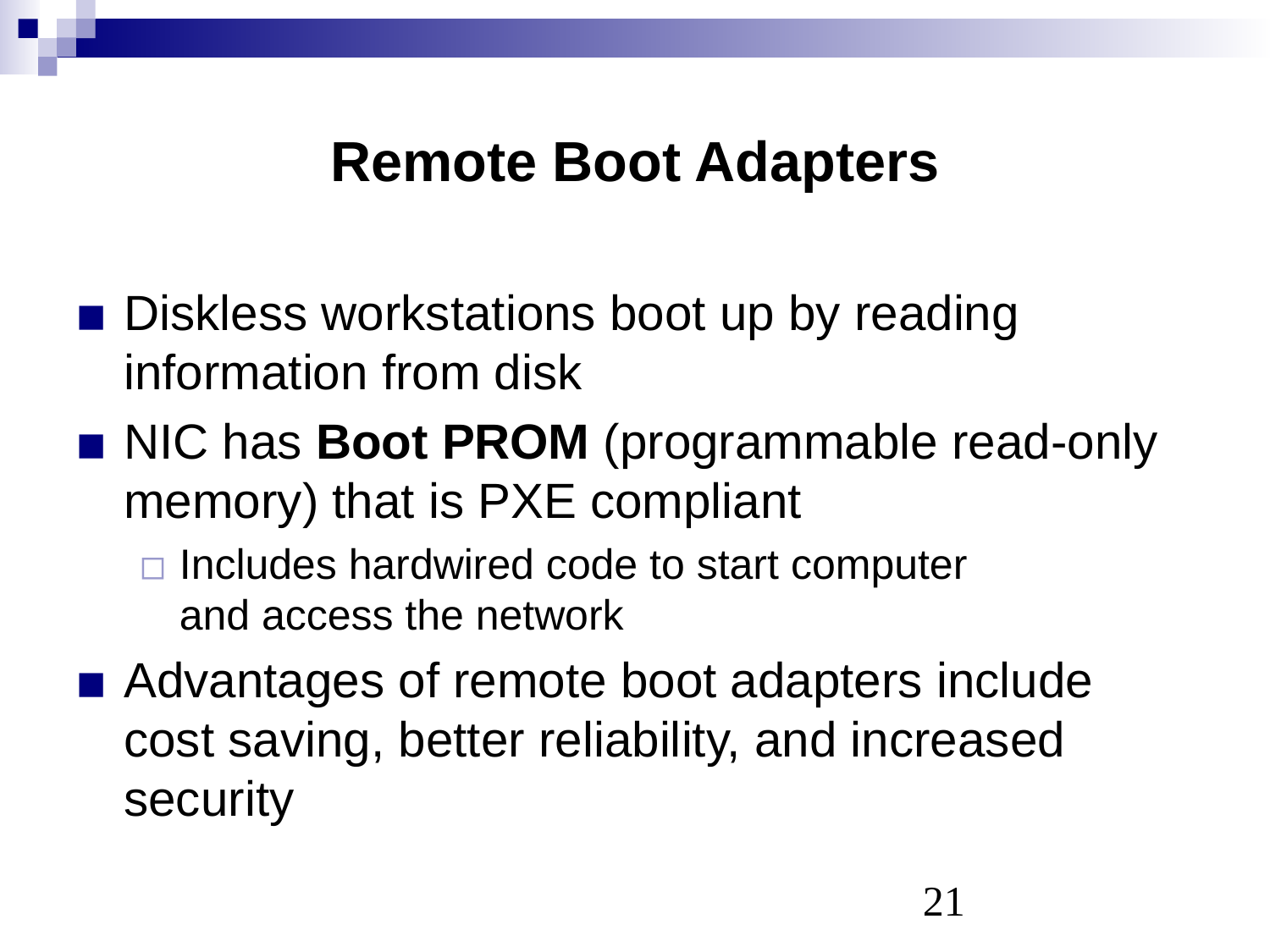

# Remote Boot Adapters
Diskless workstations boot up by reading information from disk
NIC has Boot PROM (programmable read-only memory) that is PXE compliant
Includes hardwired code to start computer
and access the network
Advantages of remote boot adapters include cost saving, better reliability, and increased security
21